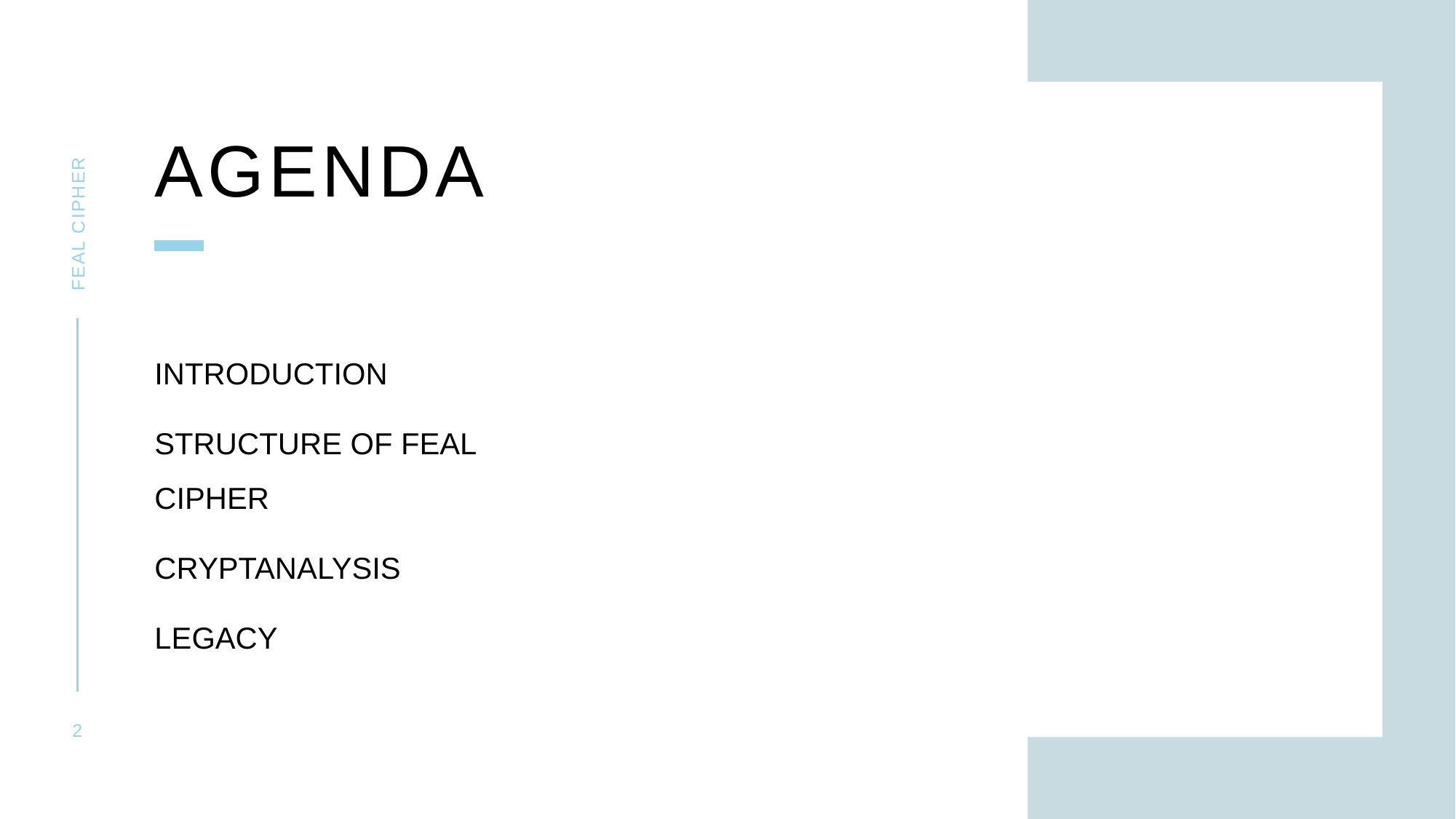

# Agenda
Feal Cipher
Introduction
Structure of feal cipher
Cryptanalysis
legacy

2